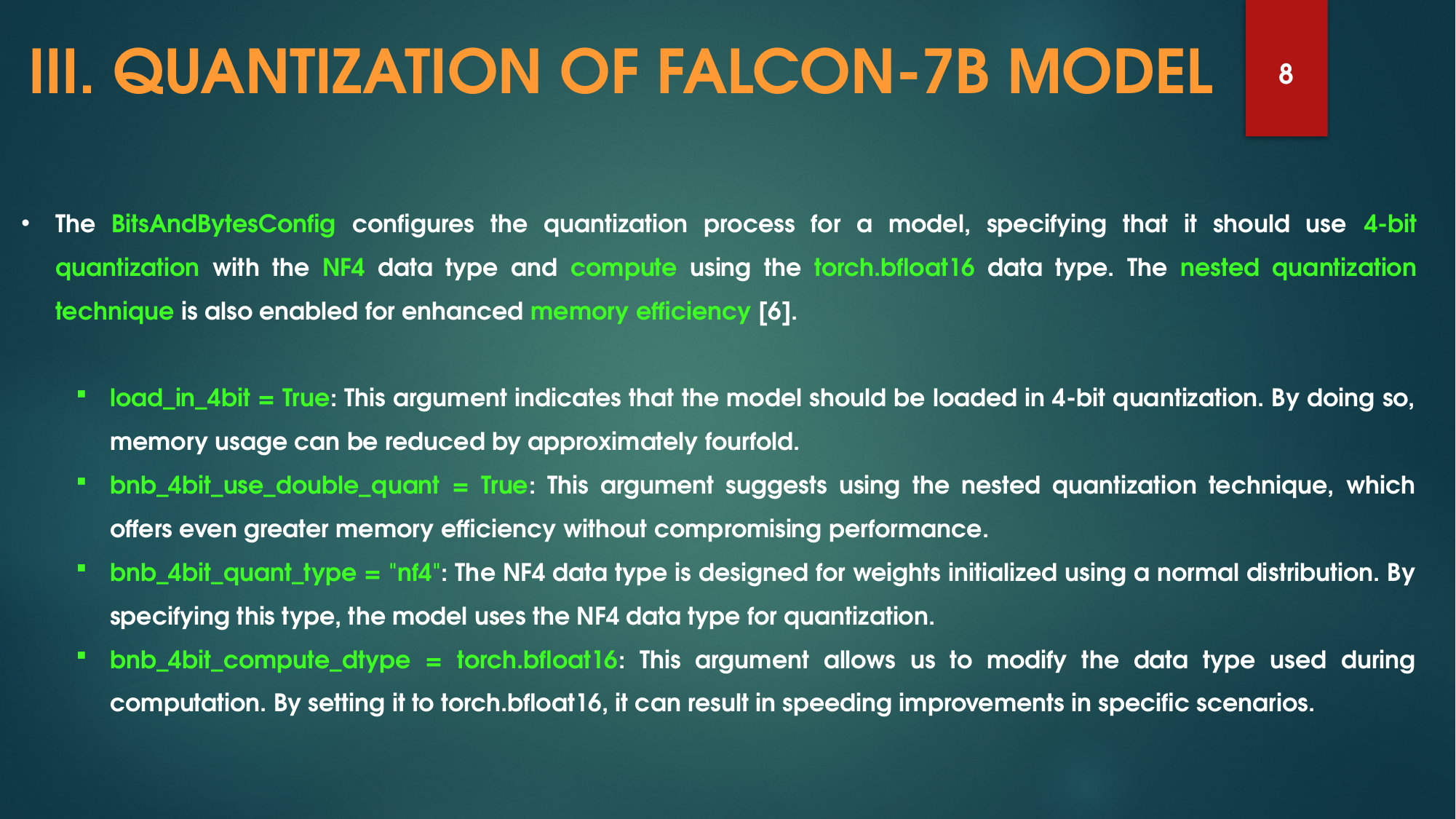

III. QUANTIZATION OF FALCON-7B MODEL
8
The BitsAndBytesConfig configures the quantization process for a model, specifying that it should use 4-bit quantization with the NF4 data type and compute using the torch.bfloat16 data type. The nested quantization technique is also enabled for enhanced memory efficiency [6].

load_in_4bit = True: This argument indicates that the model should be loaded in 4-bit quantization. By doing so, memory usage can be reduced by approximately fourfold.
bnb_4bit_use_double_quant = True: This argument suggests using the nested quantization technique, which offers even greater memory efficiency without compromising performance.
bnb_4bit_quant_type = "nf4": The NF4 data type is designed for weights initialized using a normal distribution. By specifying this type, the model uses the NF4 data type for quantization.
bnb_4bit_compute_dtype = torch.bfloat16: This argument allows us to modify the data type used during computation. By setting it to torch.bfloat16, it can result in speeding improvements in specific scenarios.